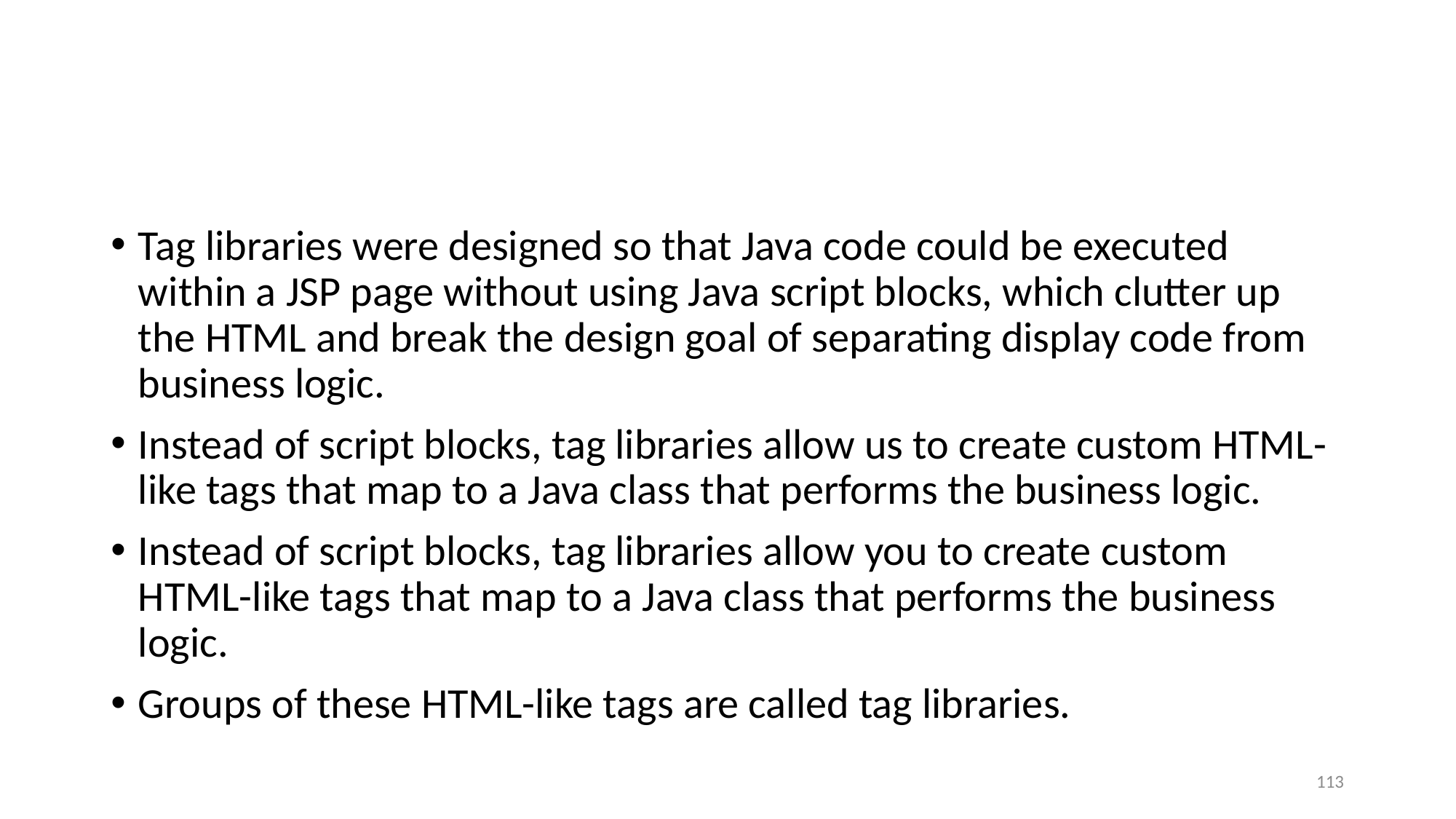

Tag libraries were designed so that Java code could be executed within a JSP page without using Java script blocks, which clutter up the HTML and break the design goal of separating display code from business logic.
Instead of script blocks, tag libraries allow us to create custom HTML-like tags that map to a Java class that performs the business logic.
Instead of script blocks, tag libraries allow you to create custom HTML-like tags that map to a Java class that performs the business logic.
Groups of these HTML-like tags are called tag libraries.

113